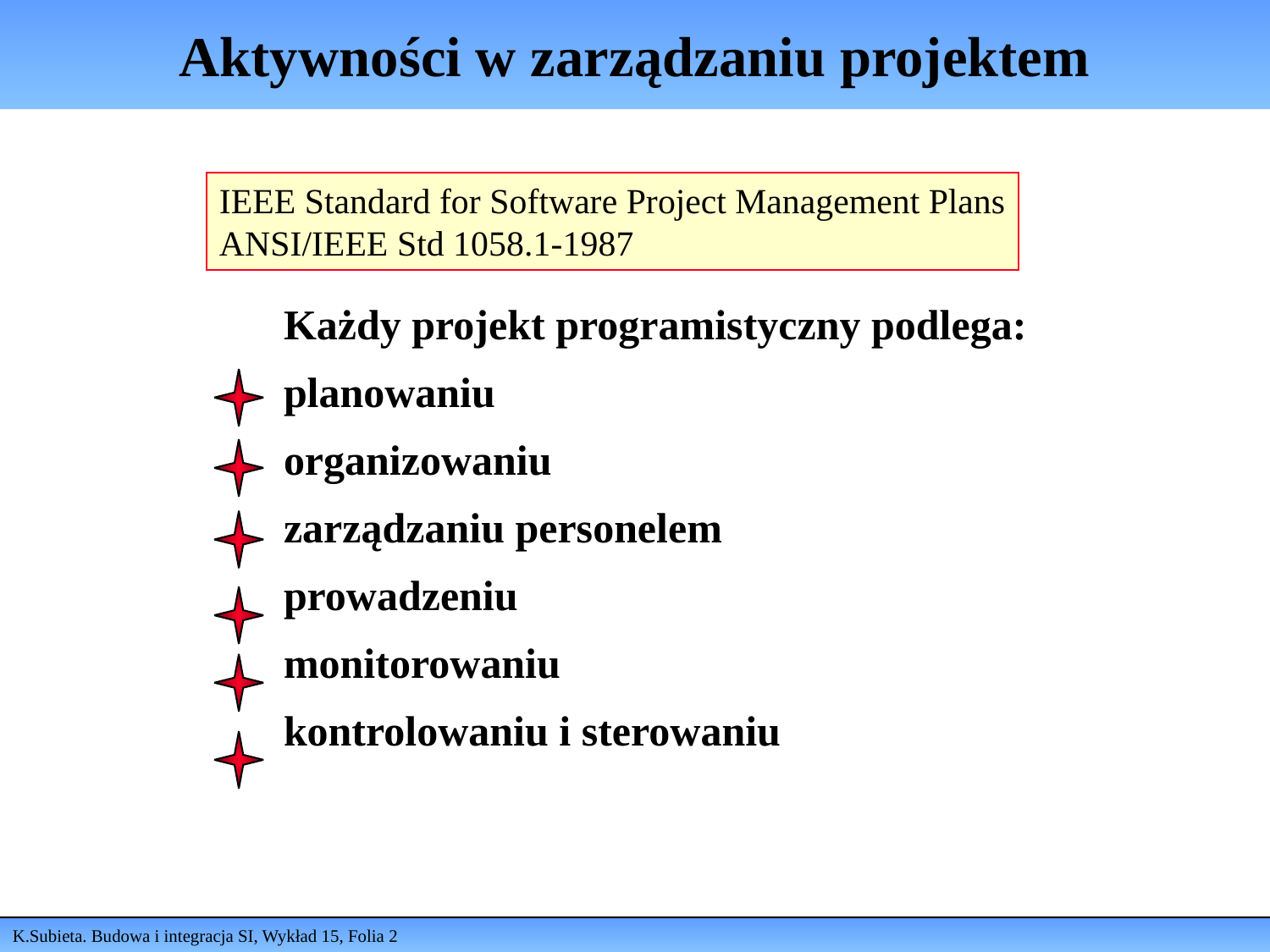

# Aktywności w zarządzaniu projektem
IEEE Standard for Software Project Management Plans
ANSI/IEEE Std 1058.1-1987
Każdy projekt programistyczny podlega:
planowaniu
organizowaniu
zarządzaniu personelem
prowadzeniu
monitorowaniu
kontrolowaniu i sterowaniu